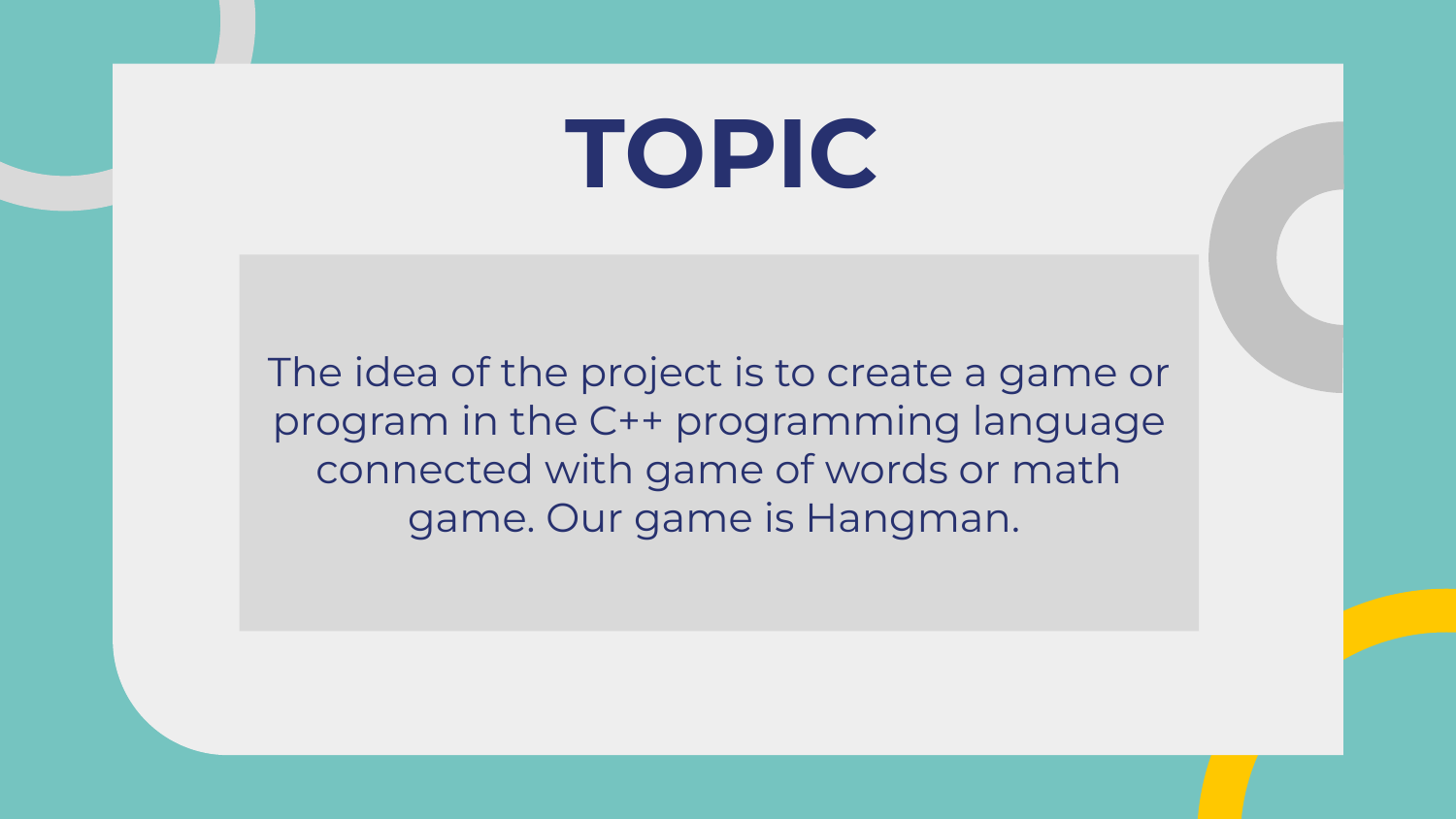

# TOPIC
The idea of the project is to create a game or program in the C++ programming language connected with game of words or math game. Our game is Hangman.

Please keep this slide for attribution